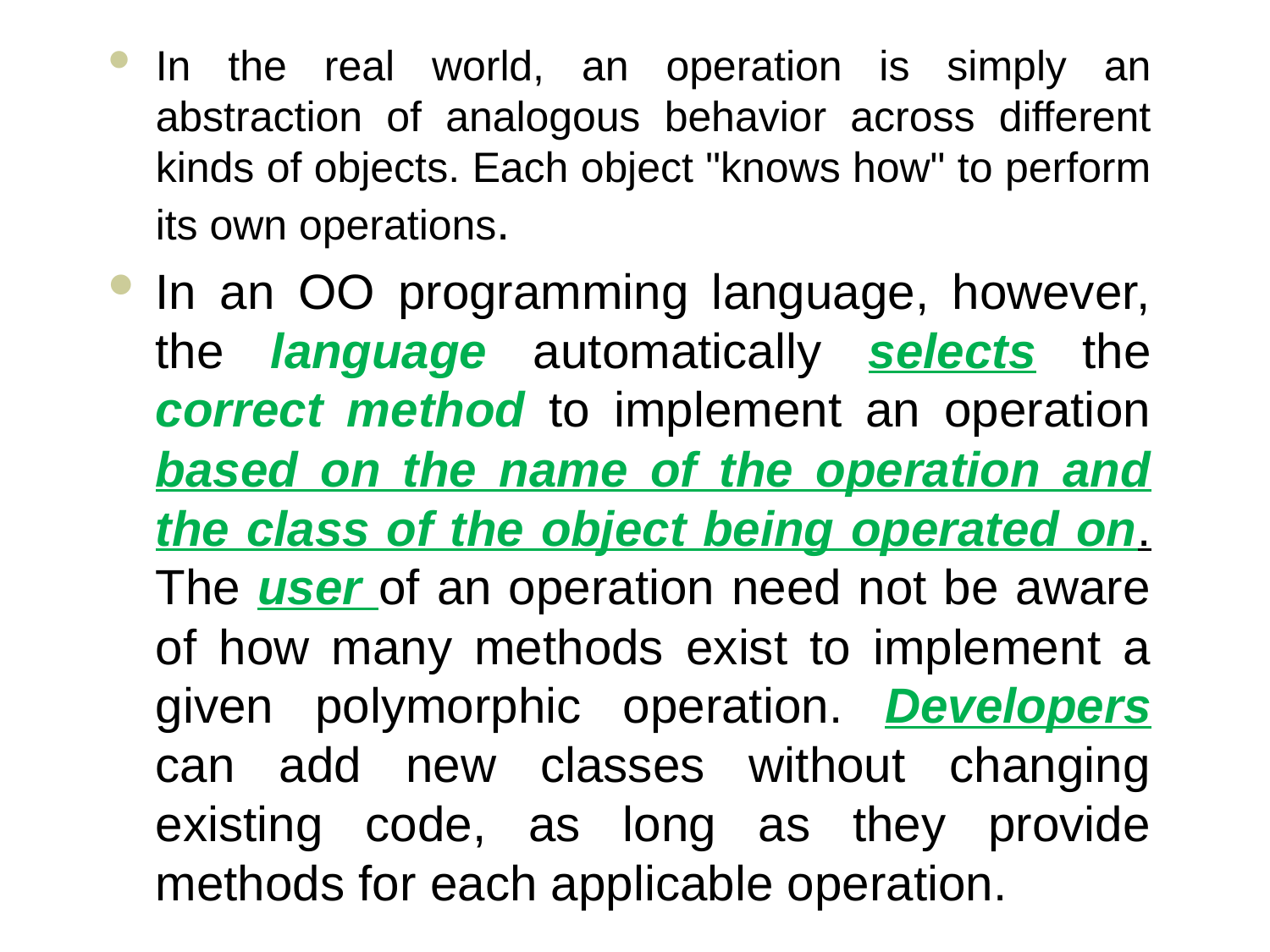

In the real world, an operation is simply an abstraction of analogous behavior across different kinds of objects. Each object "knows how" to perform its own operations.
In an OO programming language, however, the language automatically selects the correct method to implement an operation based on the name of the operation and the class of the object being operated on. The user of an operation need not be aware of how many methods exist to implement a given polymorphic operation. Developers can add new classes without changing existing code, as long as they provide methods for each applicable operation.